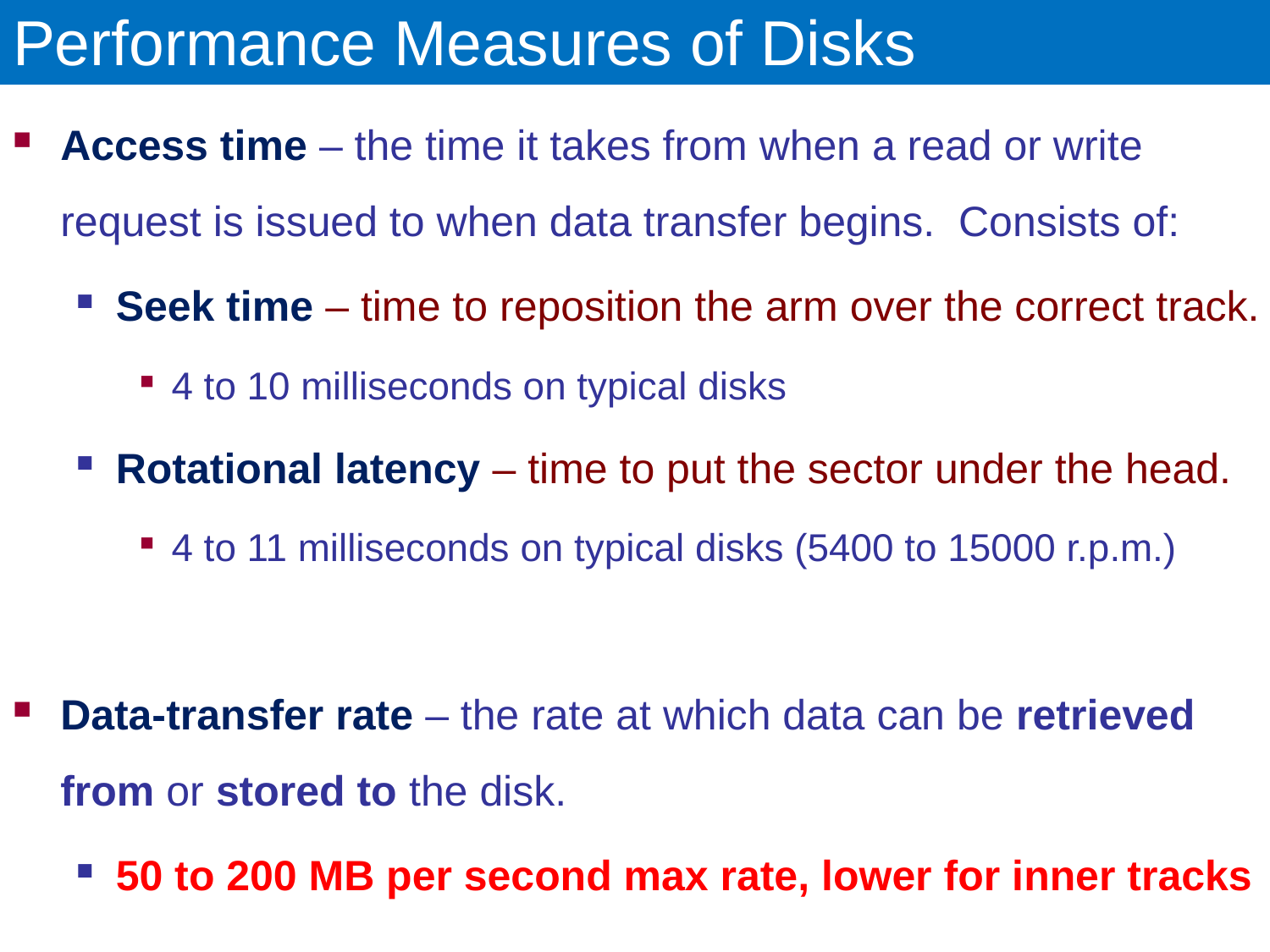

# Performance Measures of Disks
Access time – the time it takes from when a read or write request is issued to when data transfer begins.  Consists of:
Seek time – time to reposition the arm over the correct track.
4 to 10 milliseconds on typical disks
Rotational latency – time to put the sector under the head.
4 to 11 milliseconds on typical disks (5400 to 15000 r.p.m.)

Data-transfer rate – the rate at which data can be retrieved from or stored to the disk.
50 to 200 MB per second max rate, lower for inner tracks